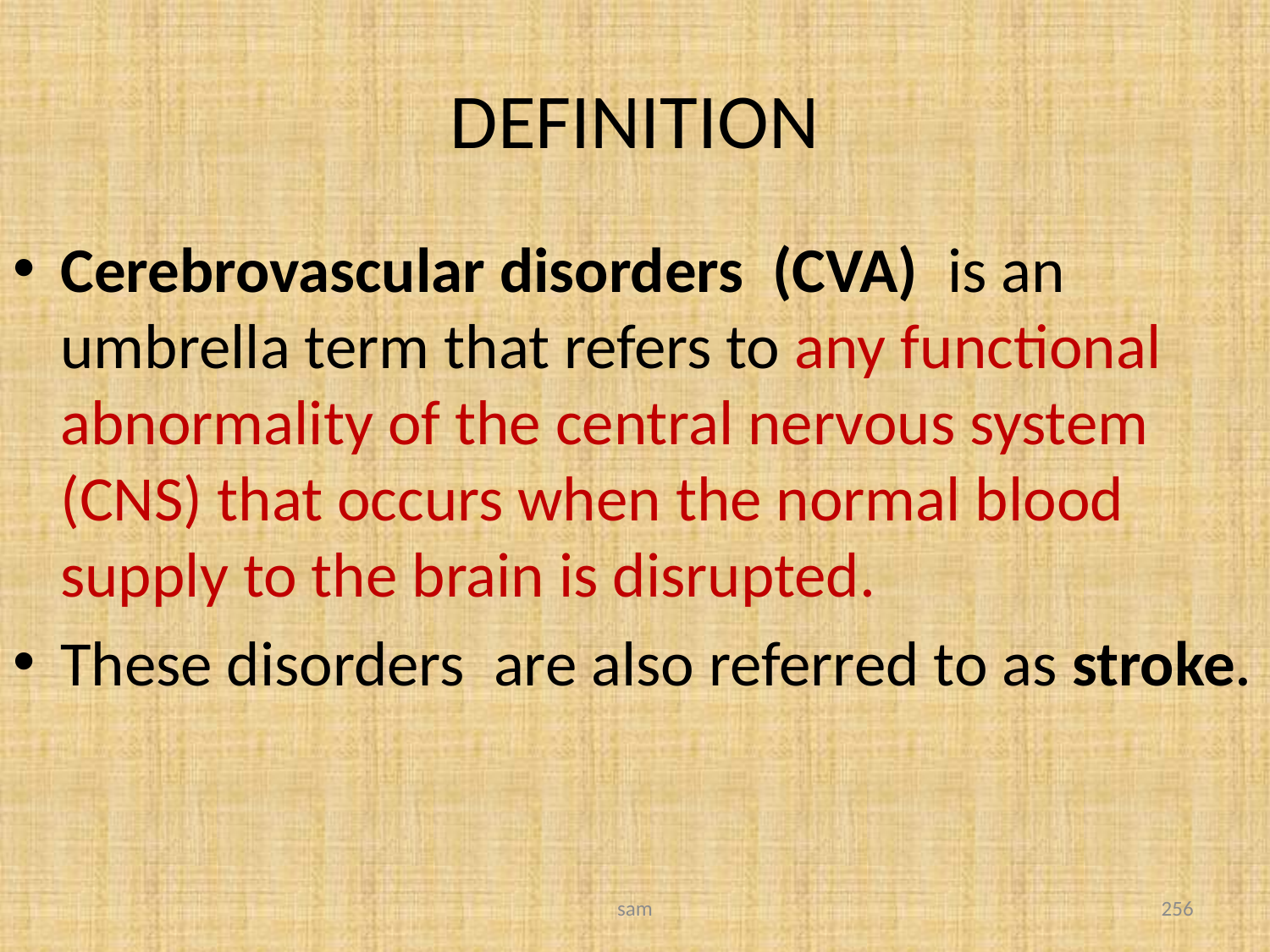

# DEFINITION
Cerebrovascular disorders  (CVA)  is an umbrella term that refers to any functional abnormality of the central nervous system (CNS) that occurs when the normal blood supply to the brain is disrupted.
These disorders  are also referred to as stroke.
sam
256